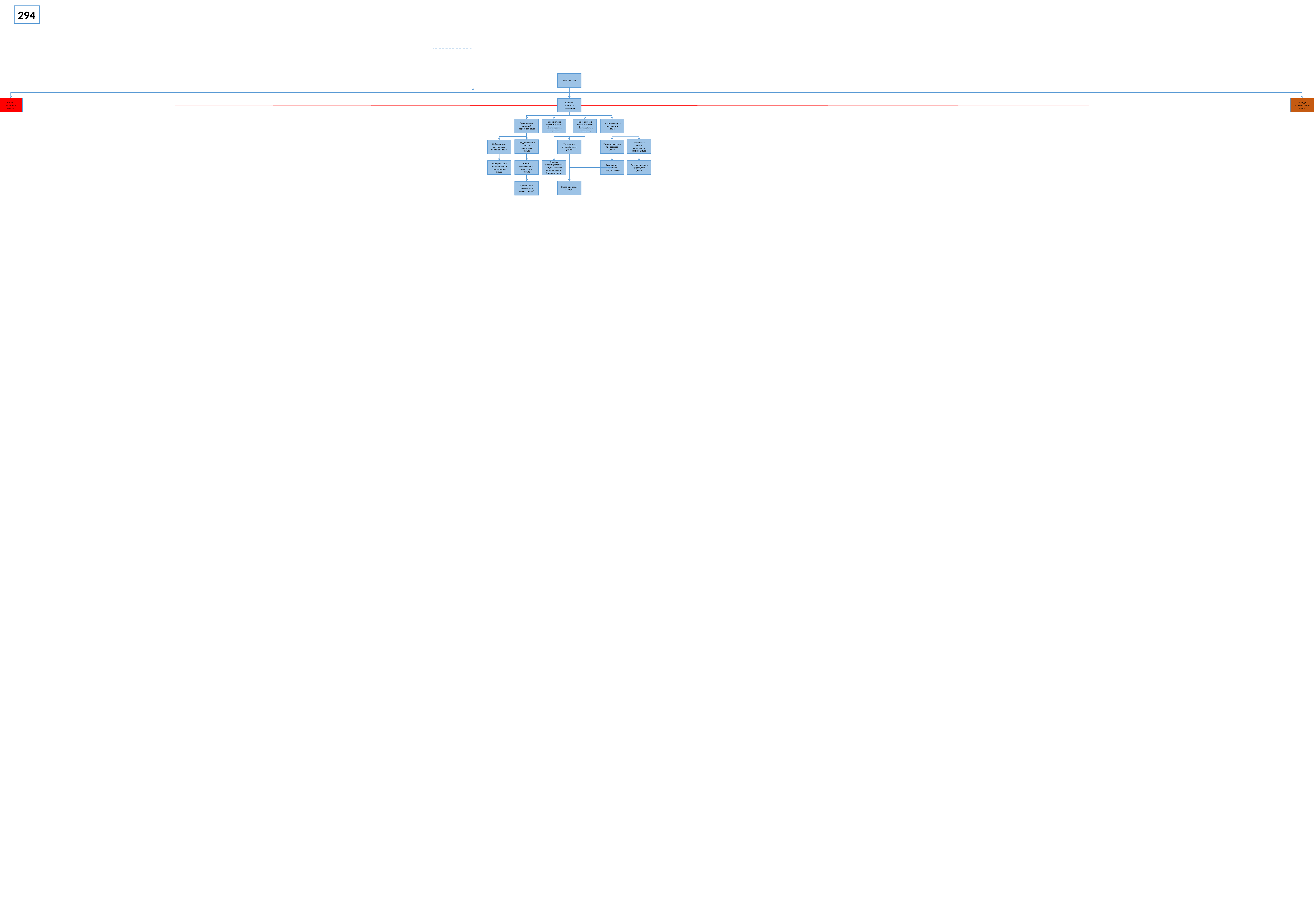

294
Выборы 1936
Прбеда народного фронта
Победа национального фрона
Введение военного положения
Расширение прав президента (наше)
Продолжение аграрной реформы (наше)
Примириться с правыми силами (только когда их влияние упадёт на ноль после репрессий)
Примириться с правыми силами (только когда их влияние упадёт на ноль после репрессий)
Предоставление земли крестьянам (наше)
Разработка новых социальных законов (наше)
Расширение роли профсоюзов (наше)
Избавление от феодальных порядков (наше)
Укрепление позиций центра (наше)
Борьба с провинциальным национализмом (национализация Каталонии и т.д.)
Снятие чрезвычайного положения (наше)
Расширение торговли с соседями (наше)
Расширение прав трудящихся (наше)
Модернизация промышленных предприятий (наше)
Послекризисные выборы
Преодоление социального кризиса (наше)